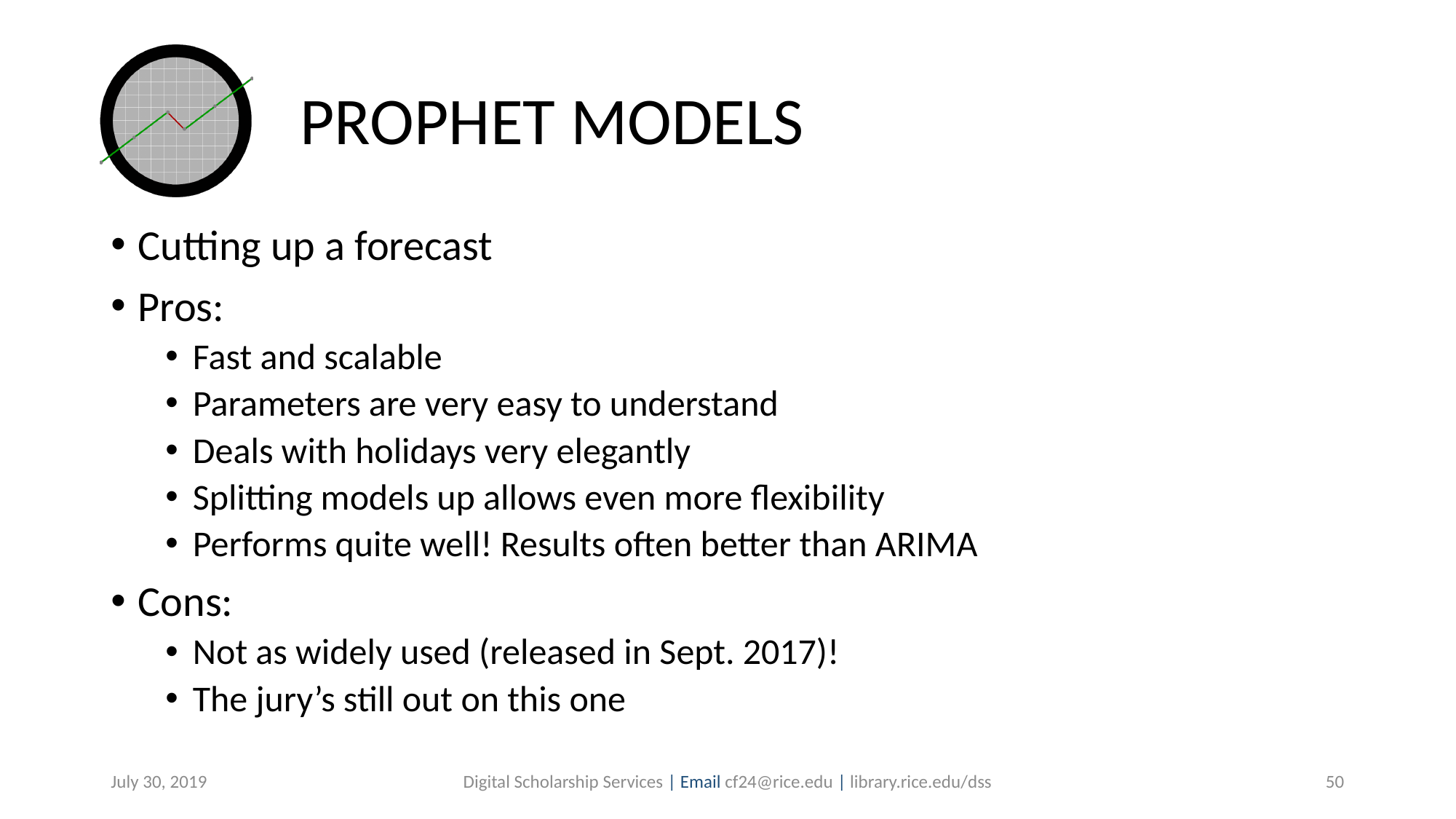

# PROPHET MODELS
Cutting up a forecast
Pros:
Fast and scalable
Parameters are very easy to understand
Deals with holidays very elegantly
Splitting models up allows even more flexibility
Performs quite well! Results often better than ARIMA
Cons:
Not as widely used (released in Sept. 2017)!
The jury’s still out on this one
July 30, 2019
Digital Scholarship Services | Email cf24@rice.edu | library.rice.edu/dss
50